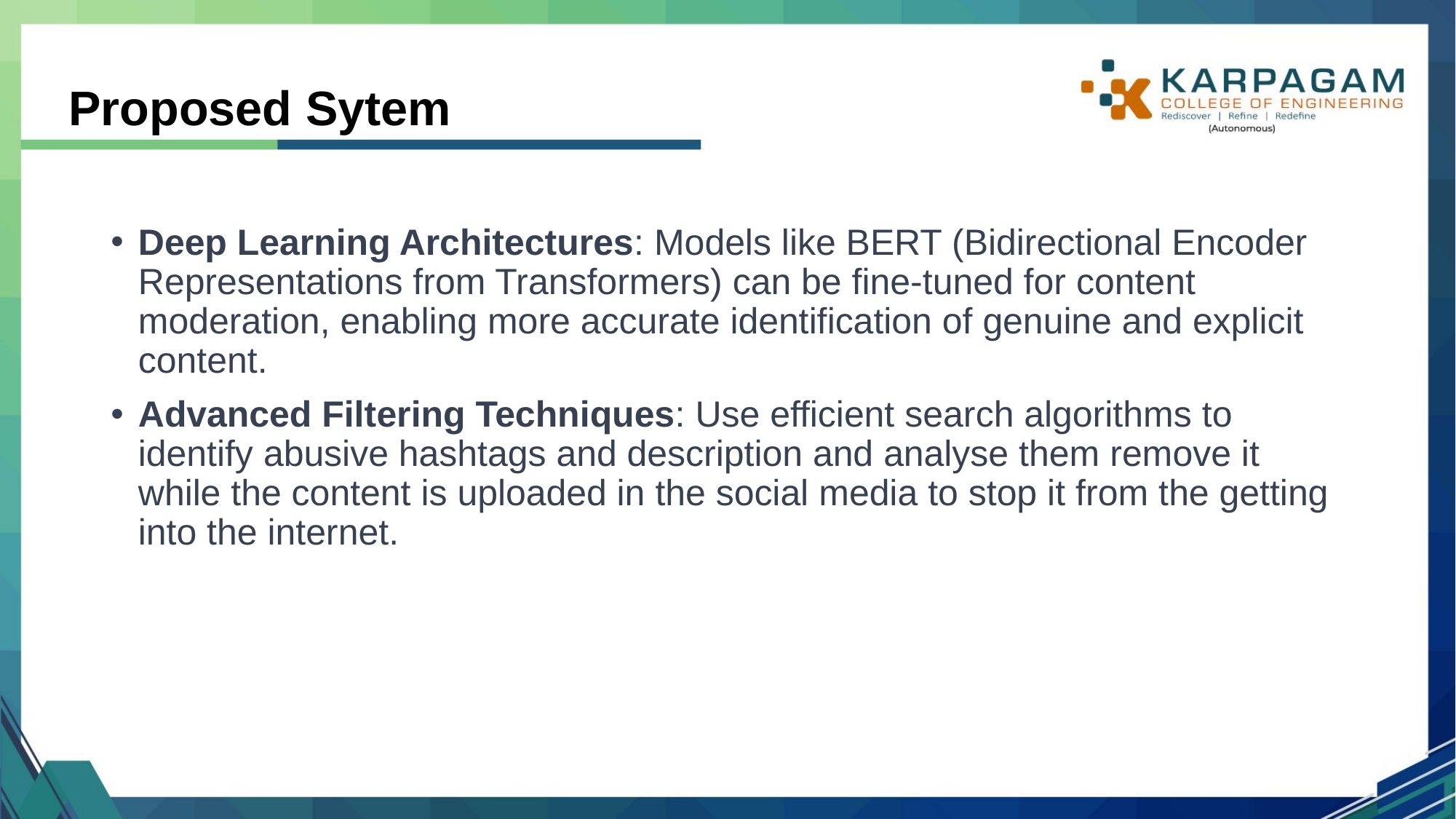

# Proposed Sytem
Deep Learning Architectures: Models like BERT (Bidirectional Encoder Representations from Transformers) can be fine-tuned for content moderation, enabling more accurate identification of genuine and explicit content.
Advanced Filtering Techniques: Use efficient search algorithms to identify abusive hashtags and description and analyse them remove it while the content is uploaded in the social media to stop it from the getting into the internet.

7